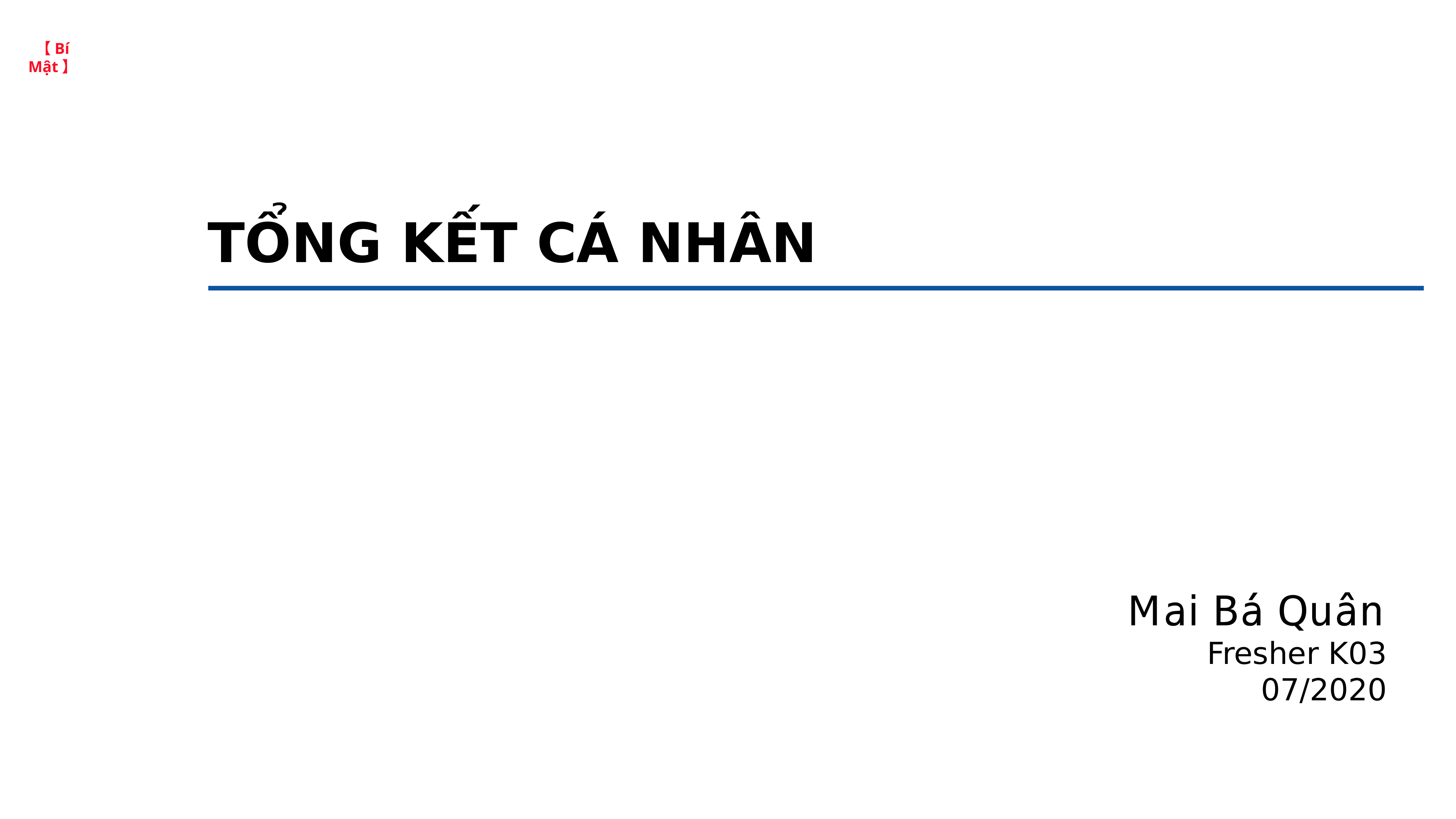

# TỔNG KẾT CÁ NHÂN
Mai Bá Quân
Fresher K03
07/2020